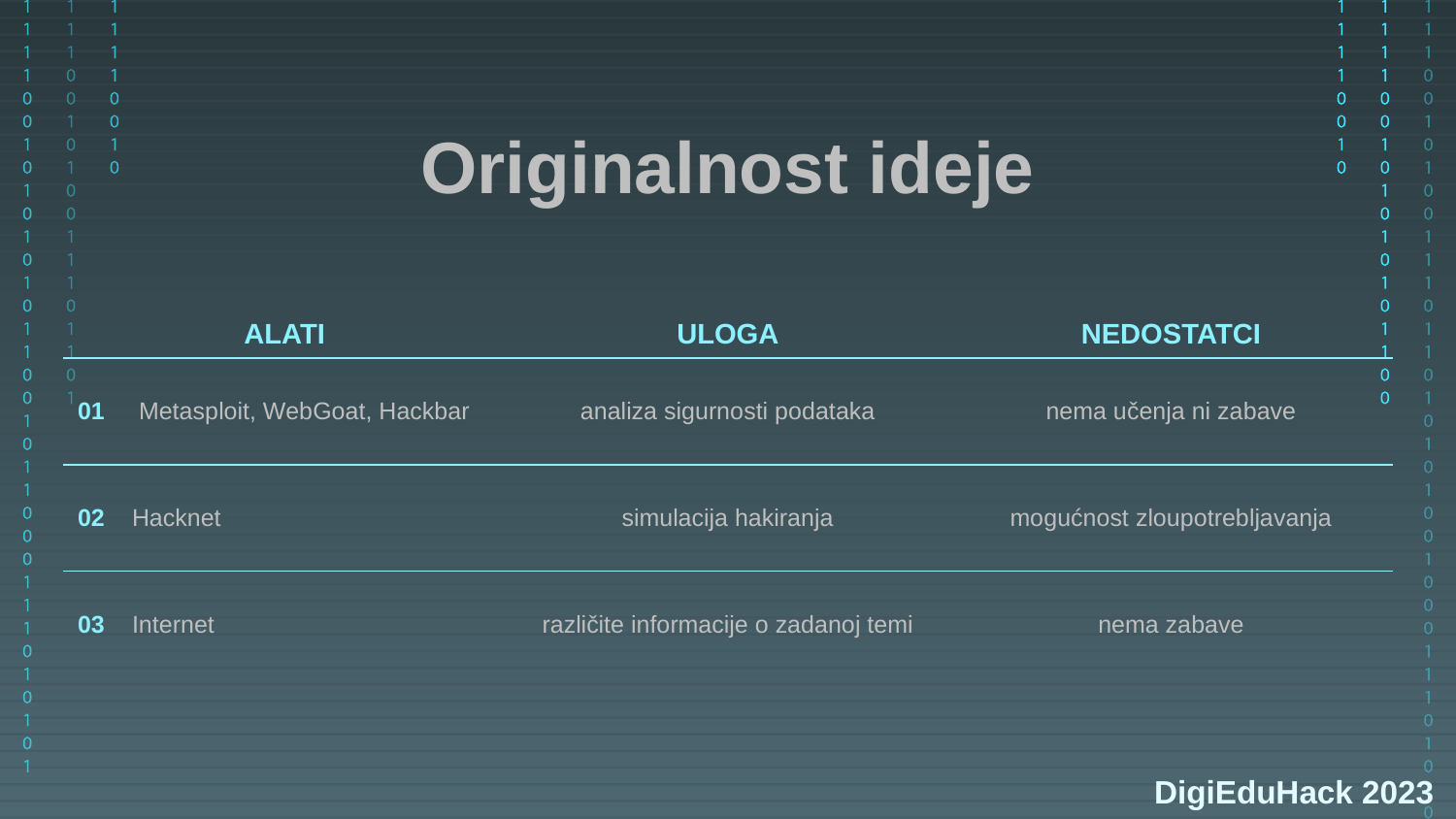

# Originalnost ideje
| ALATI | ULOGA | NEDOSTATCI |
| --- | --- | --- |
| 01 Metasploit, WebGoat, Hackbar | analiza sigurnosti podataka | nema učenja ni zabave |
| 02 Hacknet | simulacija hakiranja | mogućnost zloupotrebljavanja |
| 03 Internet | različite informacije o zadanoj temi | nema zabave |
DigiEduHack 2023